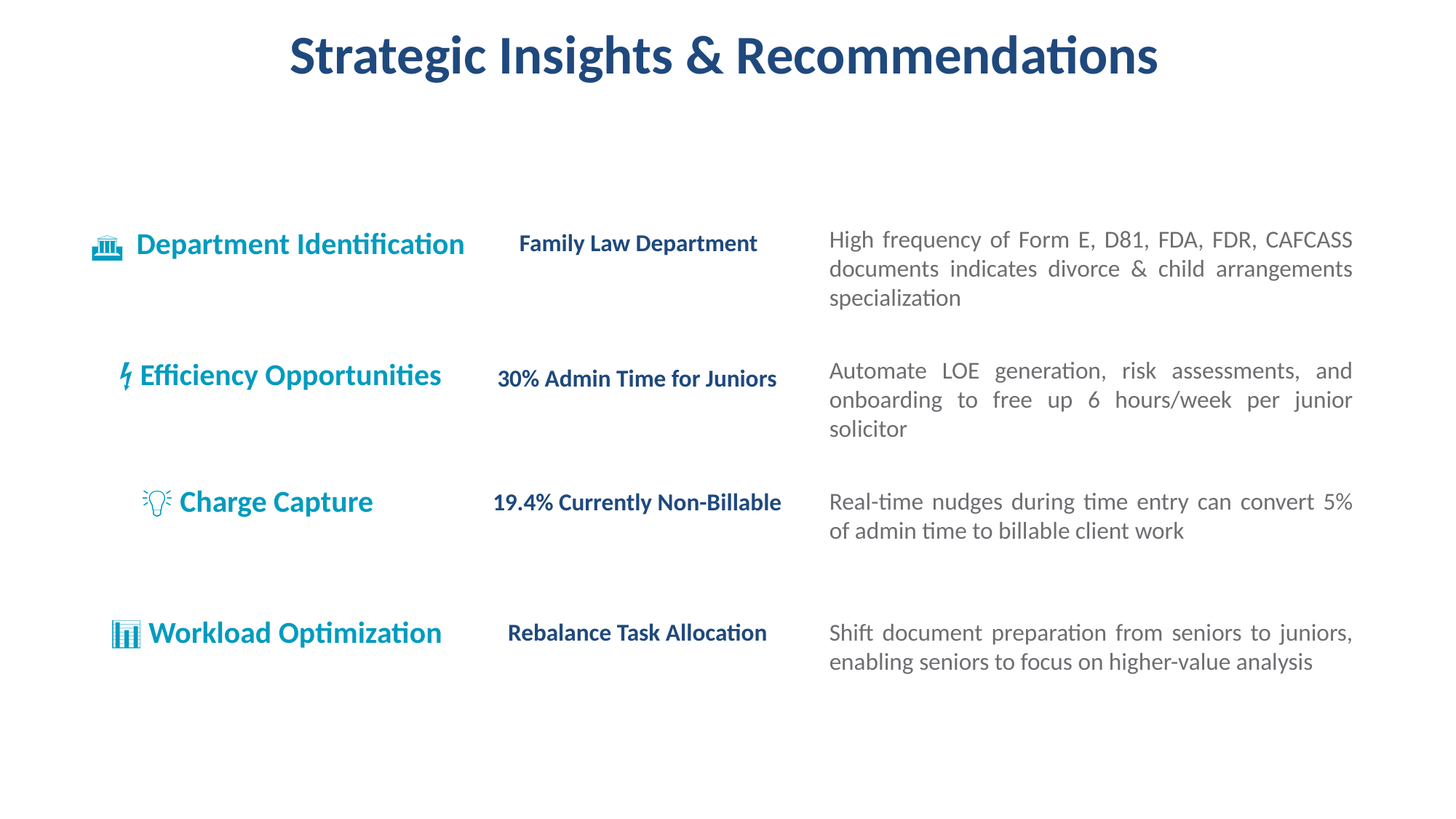

# Strategic Insights & Recommendations
🏛  Department Identification
High frequency of Form E, D81, FDA, FDR, CAFCASS documents indicates divorce & child arrangements specialization
Family Law Department
⚡ Efficiency Opportunities
Automate LOE generation, risk assessments, and onboarding to free up 6 hours/week per junior solicitor
30% Admin Time for Juniors
💡 Charge Capture
Real-time nudges during time entry can convert 5% of admin time to billable client work
19.4% Currently Non-Billable
📊 Workload Optimization
Rebalance Task Allocation
Shift document preparation from seniors to juniors, enabling seniors to focus on higher-value analysis